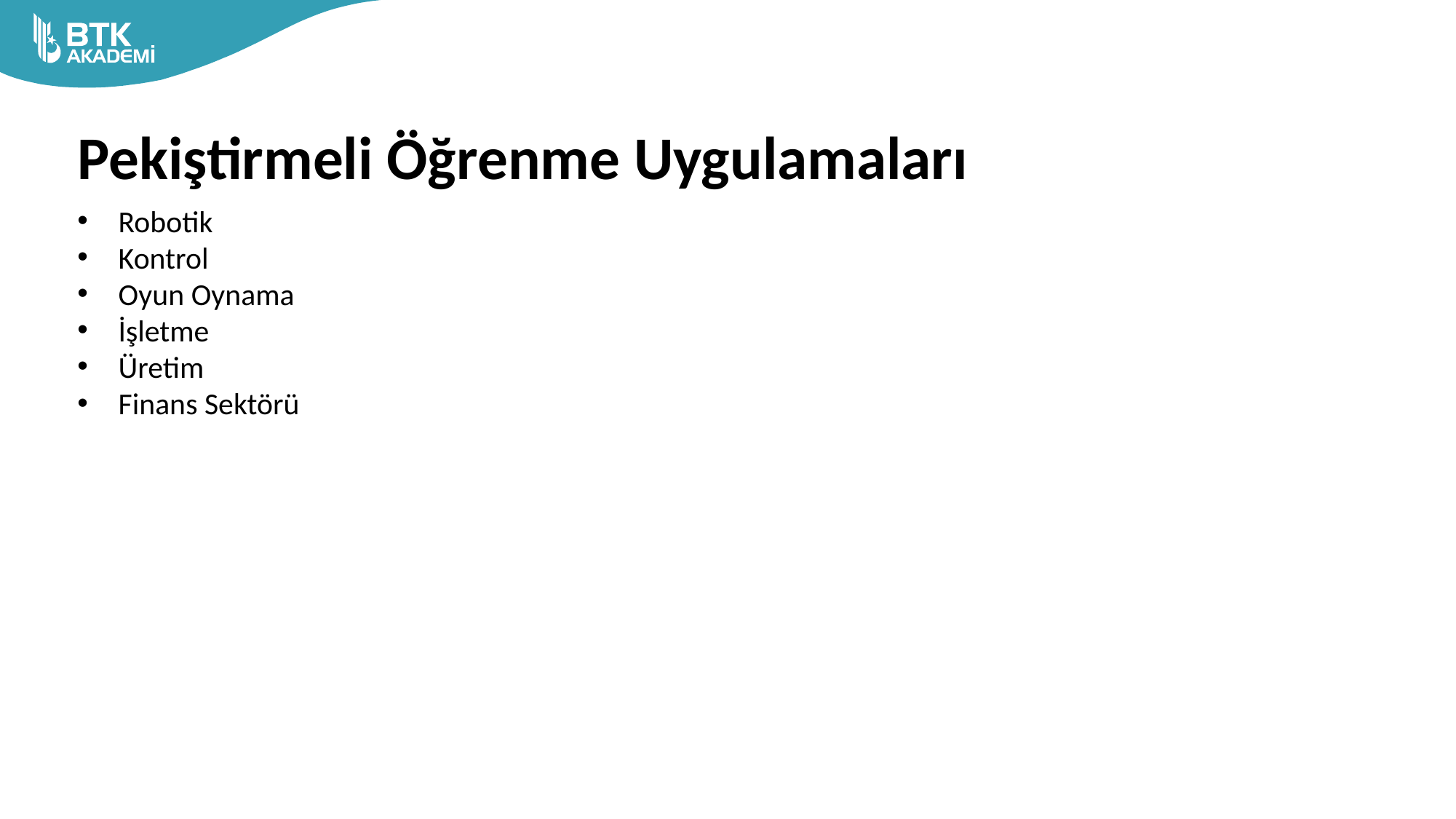

# Pekiştirmeli Öğrenme Uygulamaları

Robotik
Kontrol
Oyun Oynama
İşletme
Üretim
Finans Sektörü